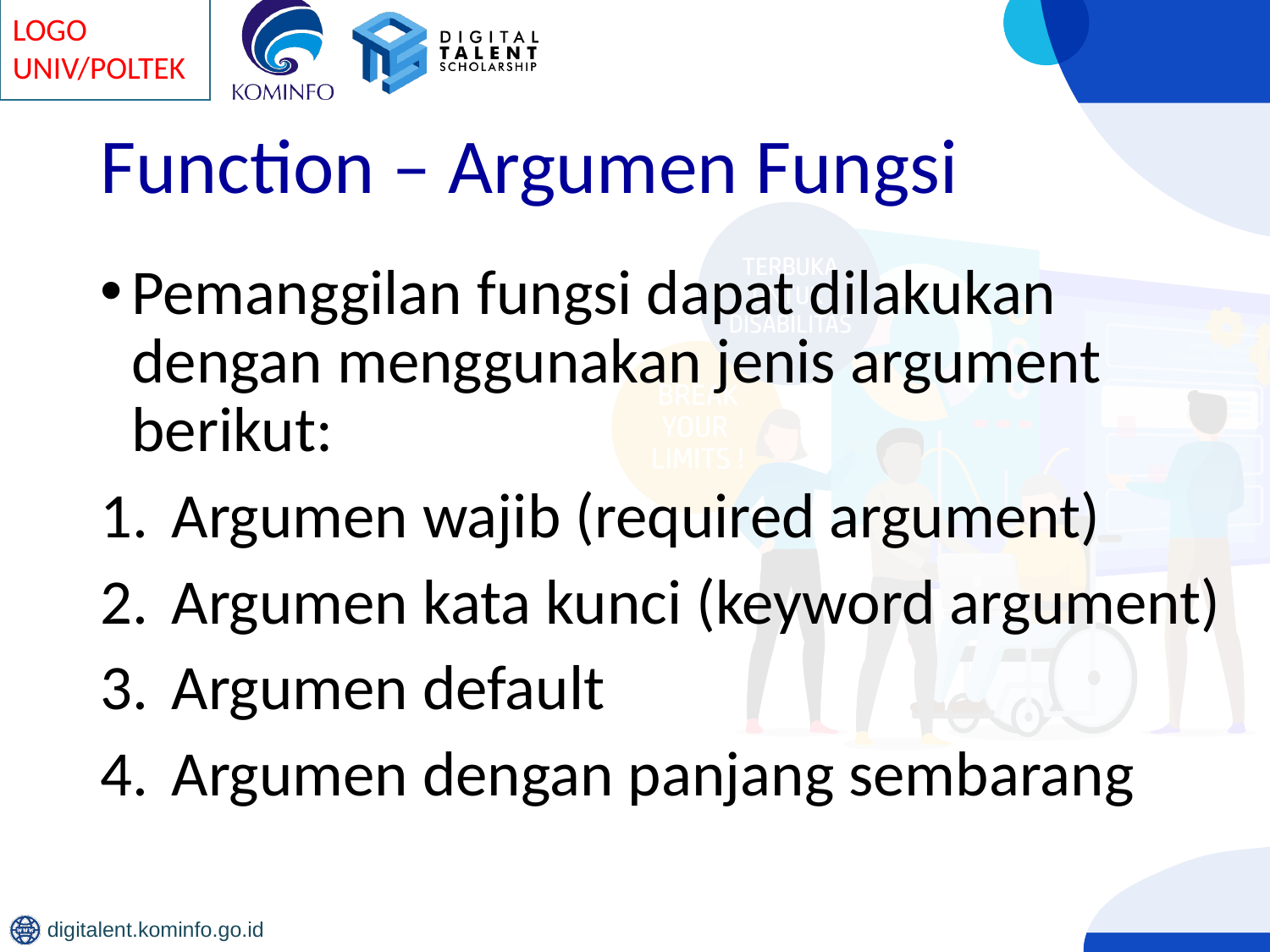

# Function – Argumen Fungsi
Pemanggilan fungsi dapat dilakukan dengan menggunakan jenis argument berikut:
Argumen wajib (required argument)
Argumen kata kunci (keyword argument)
Argumen default
Argumen dengan panjang sembarang